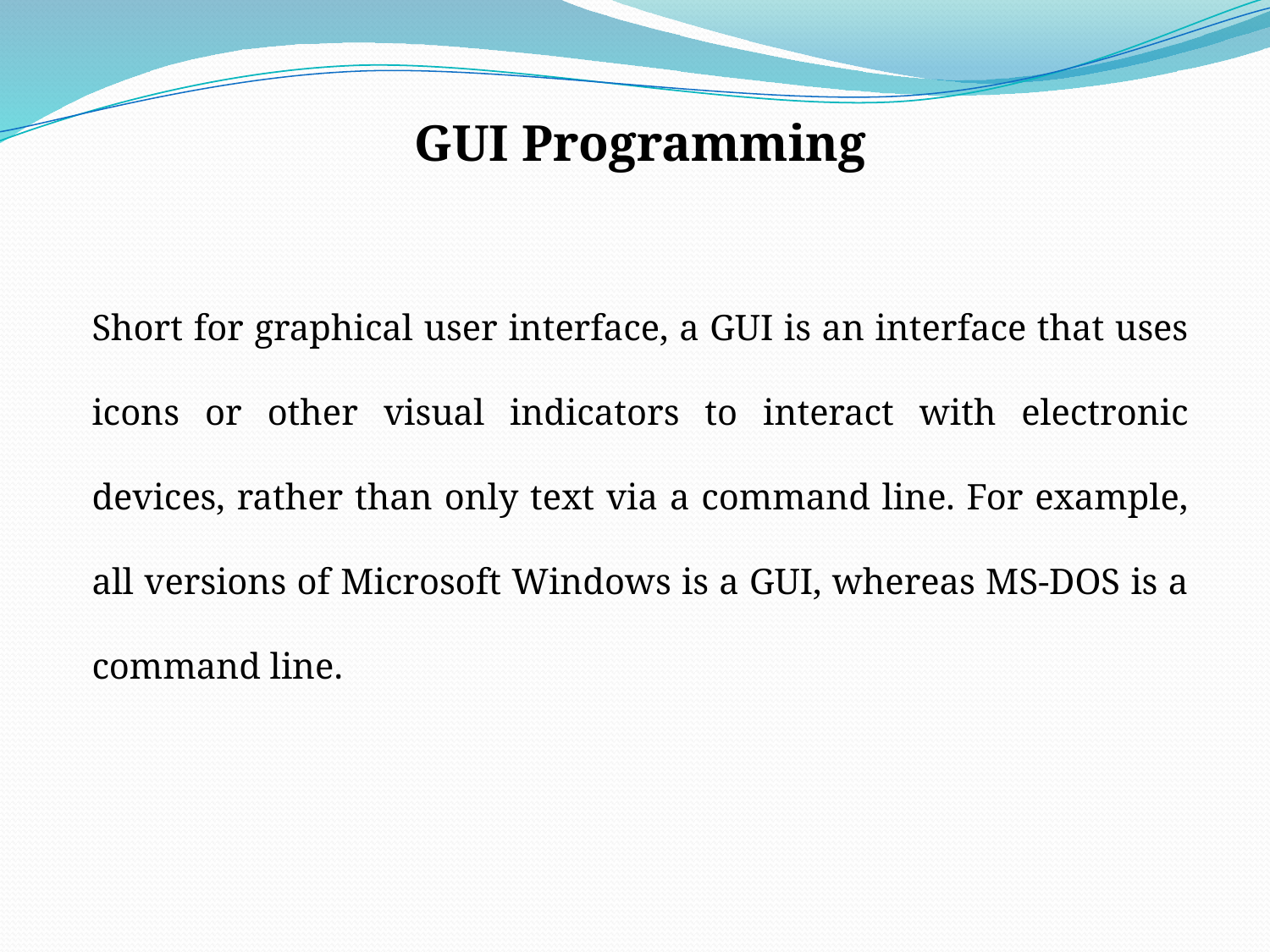

GUI Programming
Short for graphical user interface, a GUI is an interface that uses icons or other visual indicators to interact with electronic devices, rather than only text via a command line. For example, all versions of Microsoft Windows is a GUI, whereas MS-DOS is a command line.